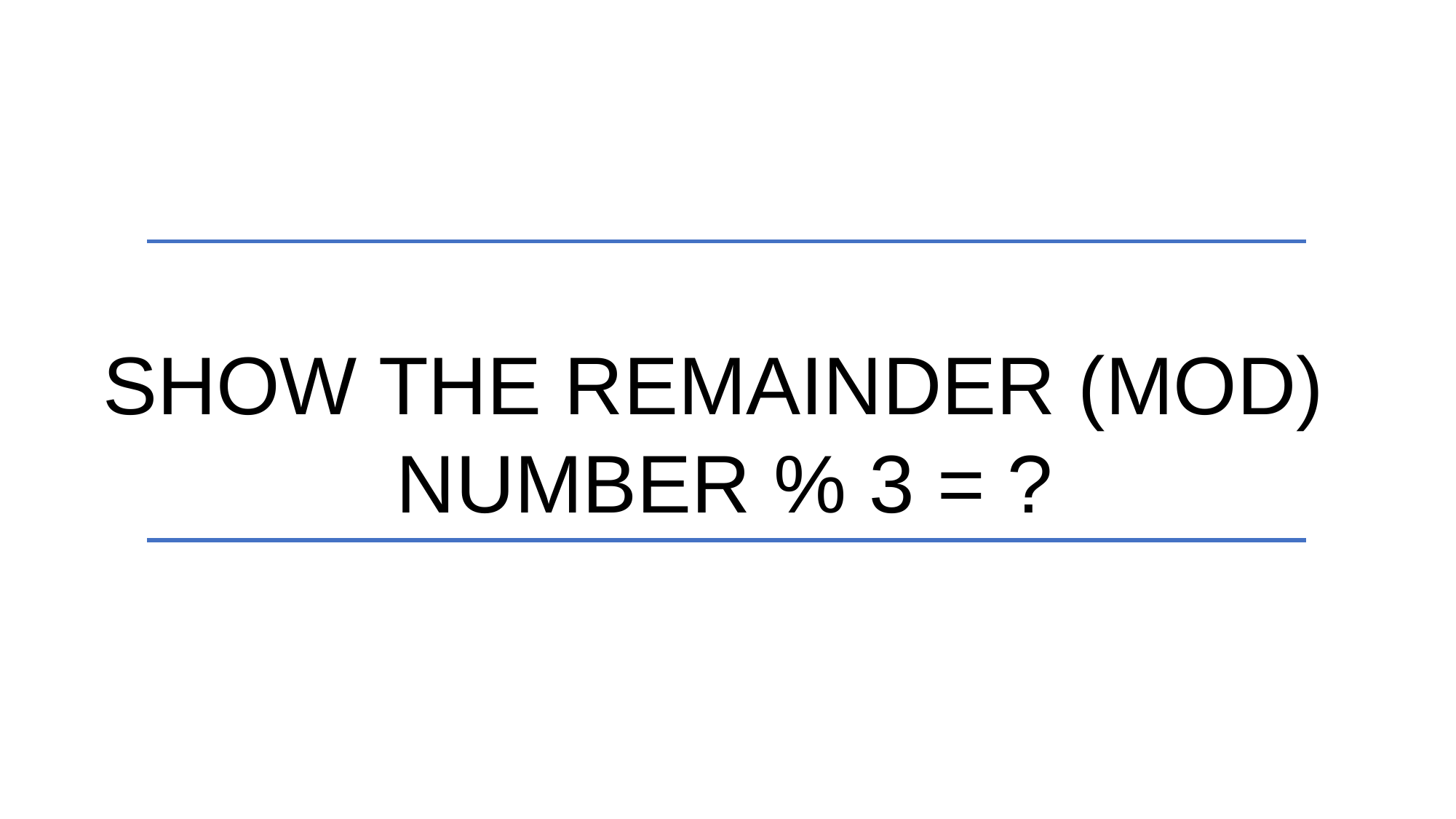

Show the remainder (MOD)
number % 3 = ?